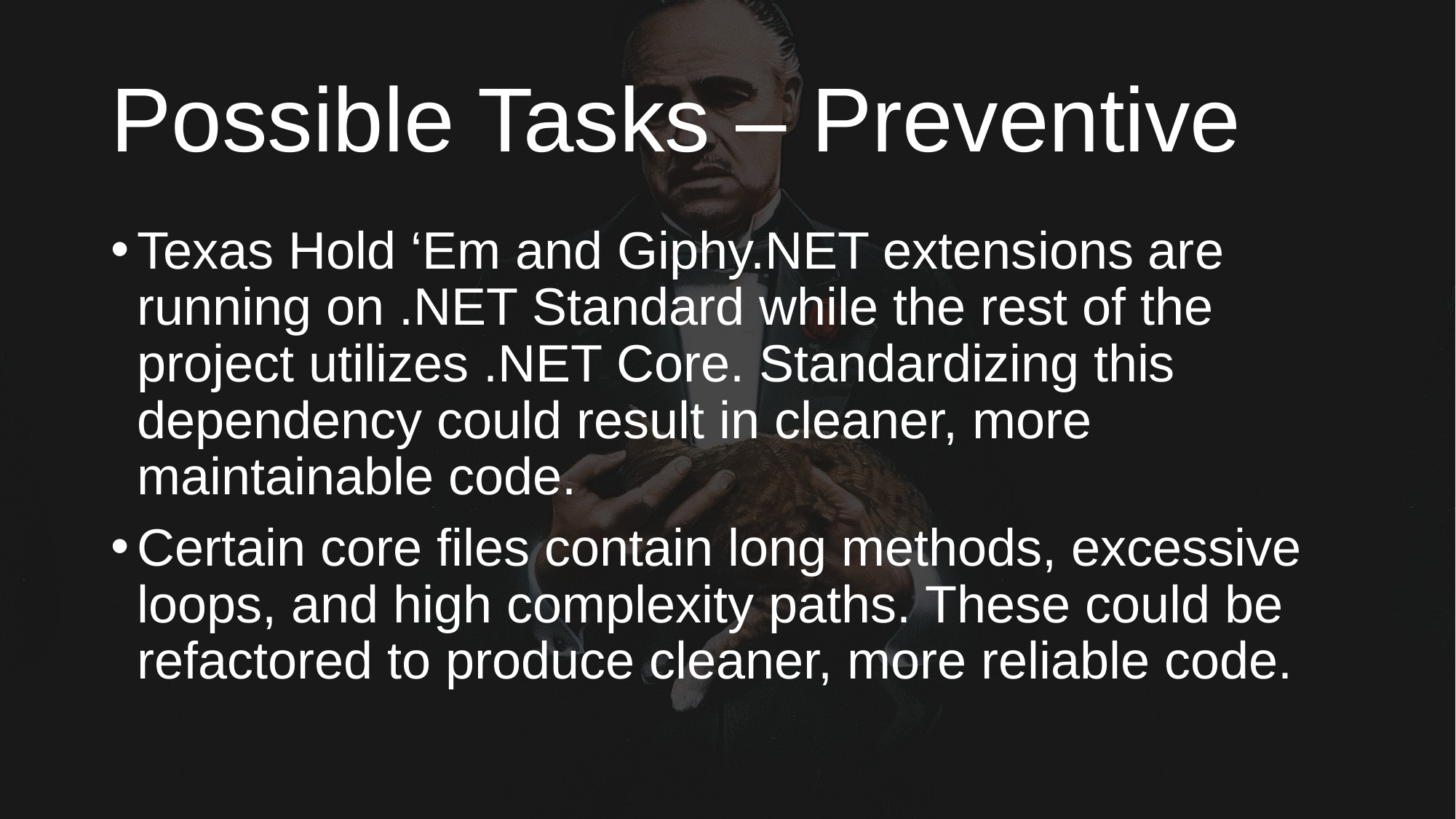

# Possible Tasks – Preventive
Texas Hold ‘Em and Giphy.NET extensions are running on .NET Standard while the rest of the project utilizes .NET Core. Standardizing this dependency could result in cleaner, more maintainable code.
Certain core files contain long methods, excessive loops, and high complexity paths. These could be refactored to produce cleaner, more reliable code.